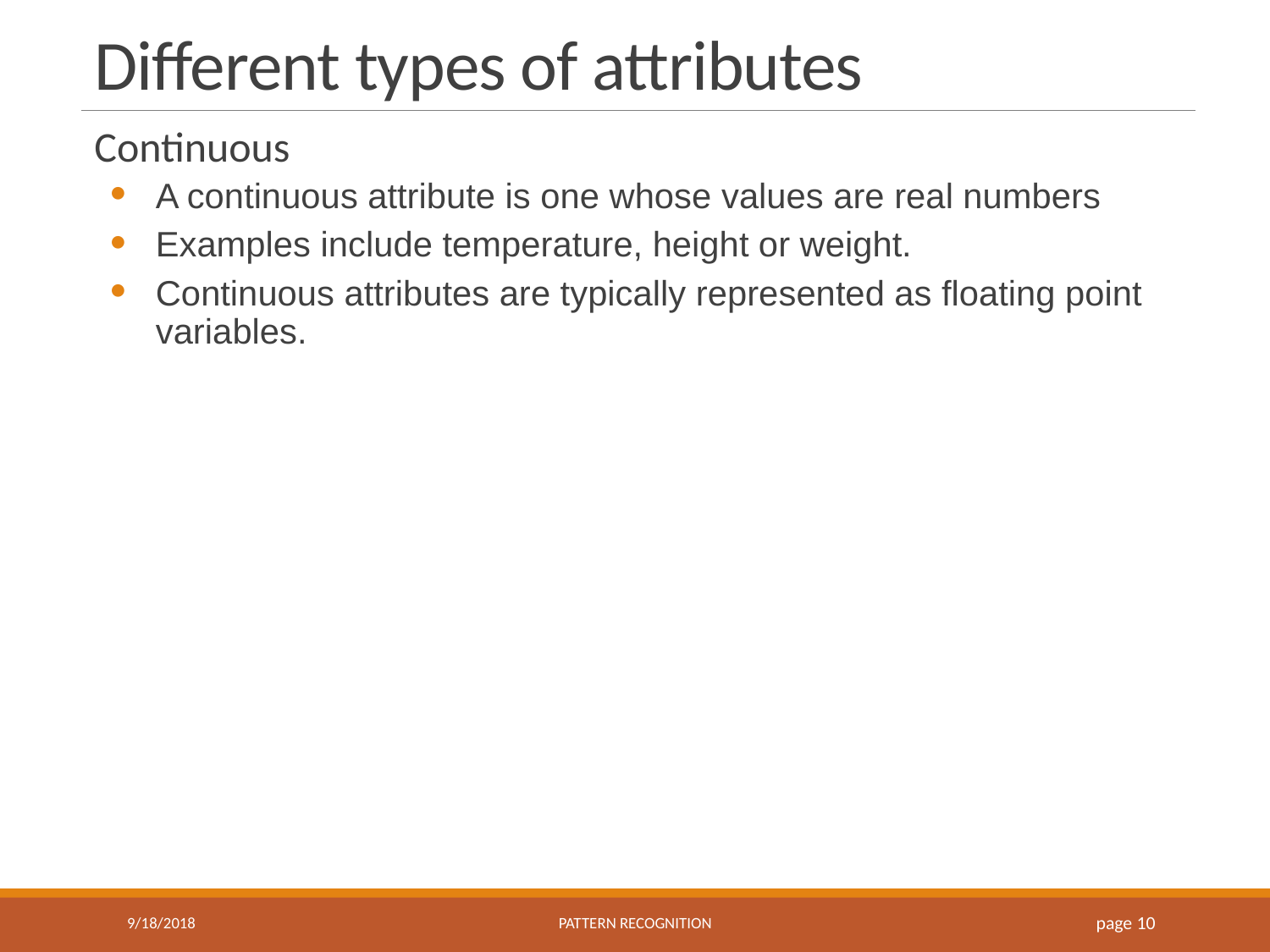

# Different types of attributes
Continuous
A continuous attribute is one whose values are real numbers
Examples include temperature, height or weight.
Continuous attributes are typically represented as floating point variables.
9/18/2018
Pattern recognition
page 10